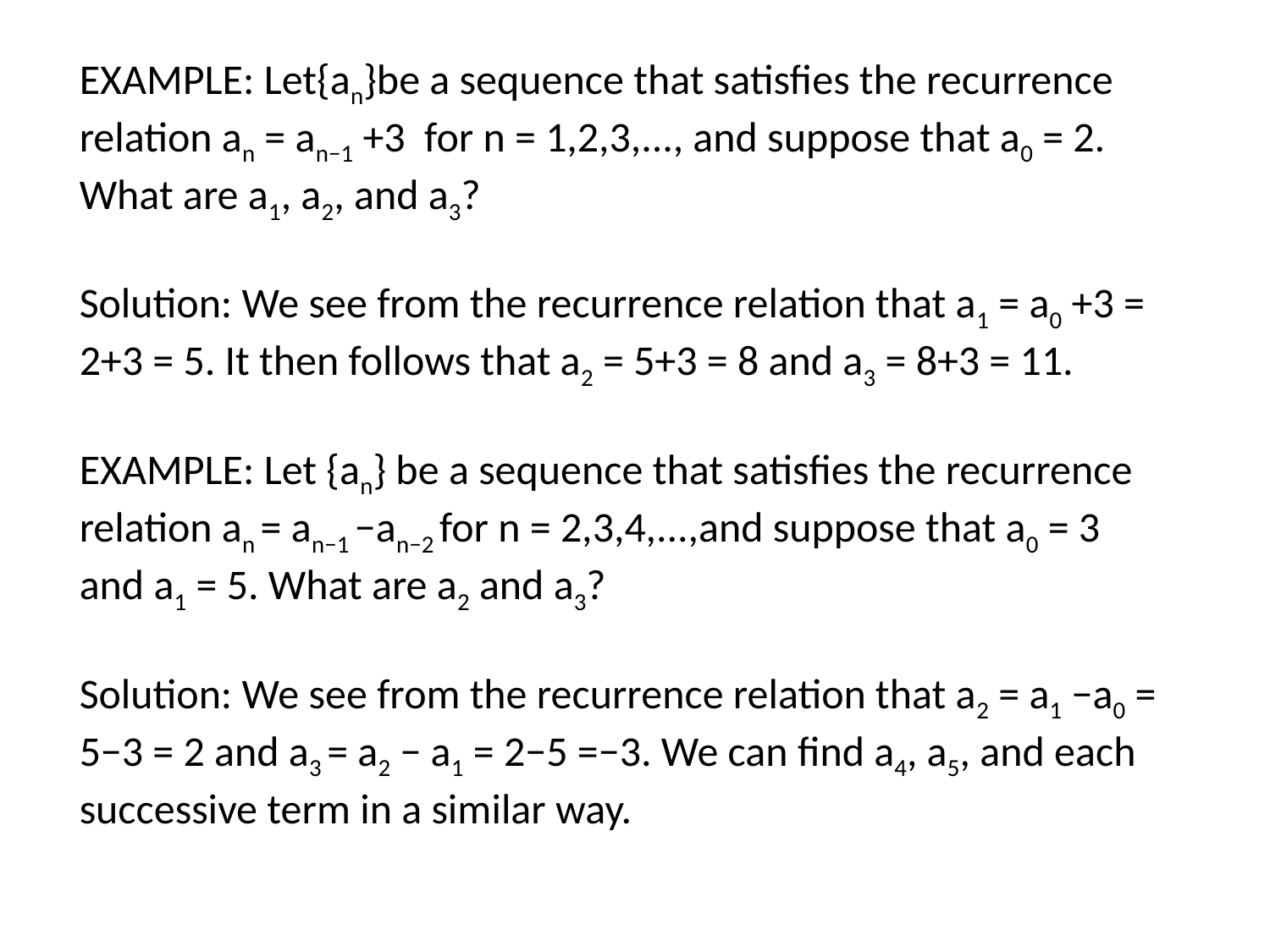

EXAMPLE: Let{an}be a sequence that satisﬁes the recurrence relation an = an−1 +3  for n = 1,2,3,..., and suppose that a0 = 2. What are a1, a2, and a3?

Solution: We see from the recurrence relation that a1 = a0 +3 = 2+3 = 5. It then follows that a2 = 5+3 = 8 and a3 = 8+3 = 11.

EXAMPLE: Let {an} be a sequence that satisﬁes the recurrence relation an = an−1 −an−2 for n = 2,3,4,...,and suppose that a0 = 3 and a1 = 5. What are a2 and a3?

Solution: We see from the recurrence relation that a2 = a1 −a0 = 5−3 = 2 and a3 = a2 − a1 = 2−5 =−3. We can ﬁnd a4, a5, and each successive term in a similar way.